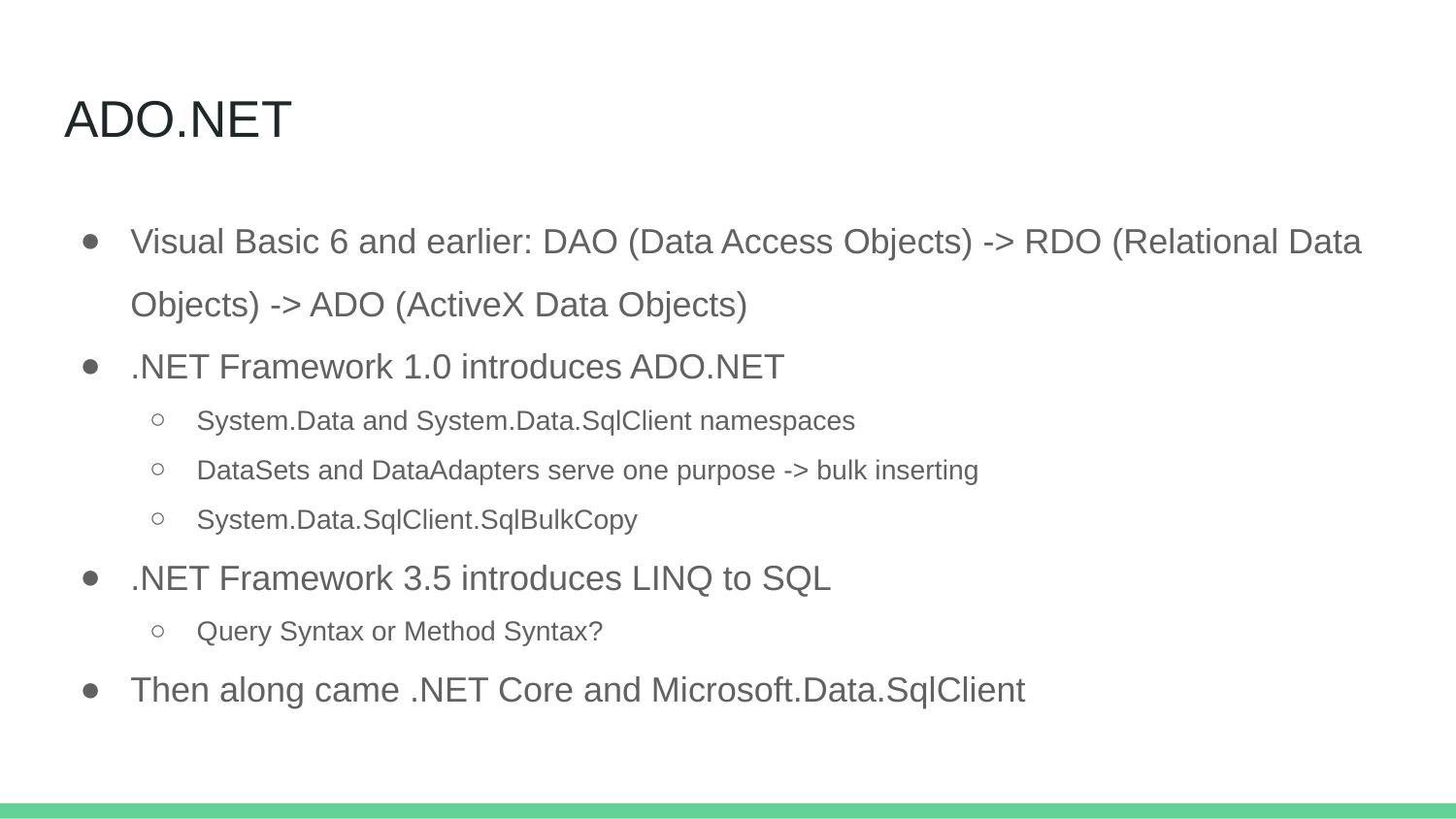

# ADO.NET
Visual Basic 6 and earlier: DAO (Data Access Objects) -> RDO (Relational Data Objects) -> ADO (ActiveX Data Objects)
.NET Framework 1.0 introduces ADO.NET
System.Data and System.Data.SqlClient namespaces
DataSets and DataAdapters serve one purpose -> bulk inserting
System.Data.SqlClient.SqlBulkCopy
.NET Framework 3.5 introduces LINQ to SQL
Query Syntax or Method Syntax?
Then along came .NET Core and Microsoft.Data.SqlClient